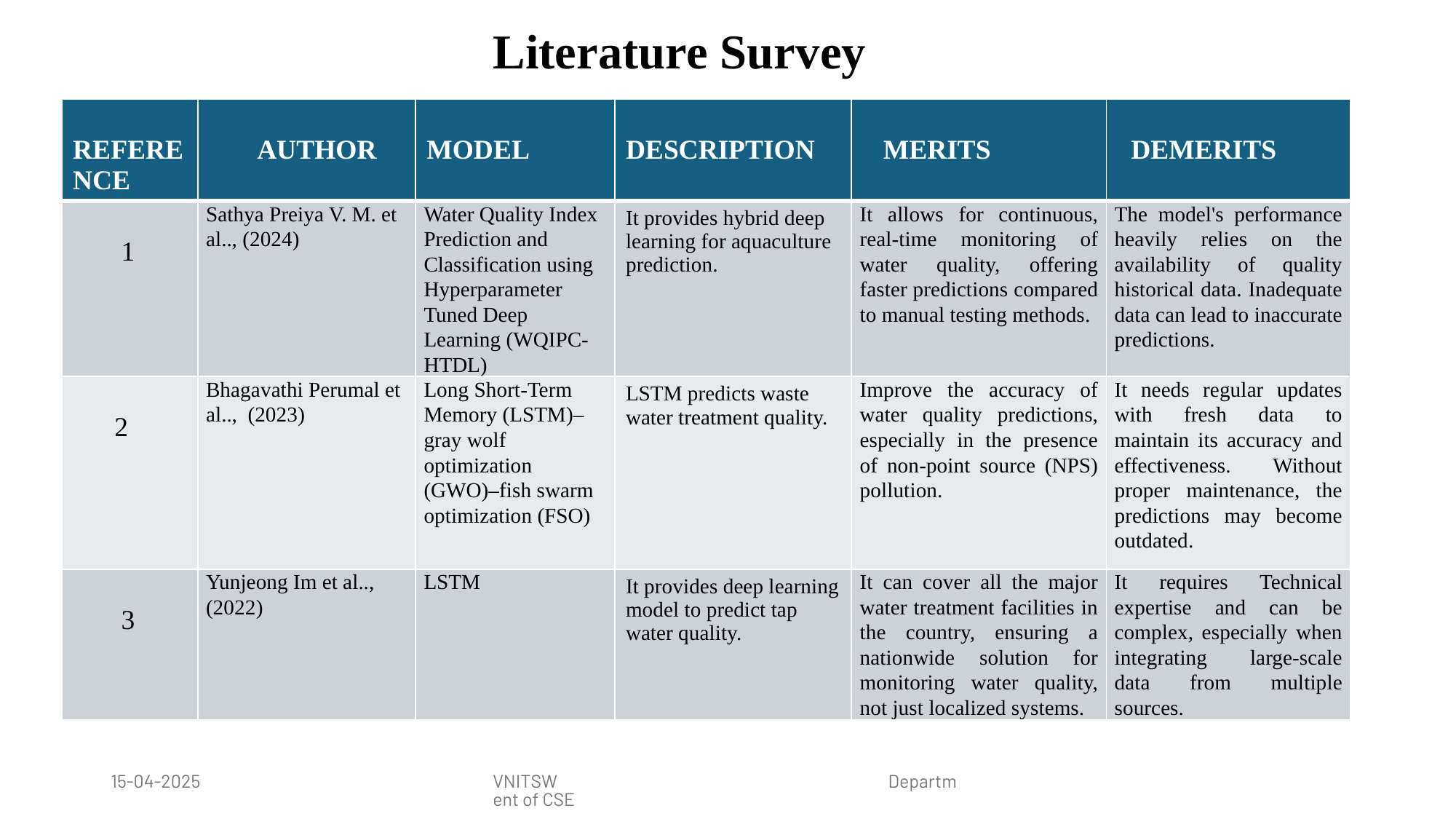

# Literature Survey
| REFERENCE | AUTHOR | MODEL | DESCRIPTION | MERITS | DEMERITS |
| --- | --- | --- | --- | --- | --- |
| 1 | Sathya Preiya V. M. et al.., (2024) | Water Quality Index Prediction and Classification using Hyperparameter Tuned Deep Learning (WQIPC-HTDL) | It provides hybrid deep learning for aquaculture prediction. | It allows for continuous, real-time monitoring of water quality, offering faster predictions compared to manual testing methods. | The model's performance heavily relies on the availability of quality historical data. Inadequate data can lead to inaccurate predictions. |
| 2 | Bhagavathi Perumal et al.., (2023) | Long Short-Term Memory (LSTM)–gray wolf optimization (GWO)–fish swarm optimization (FSO) | LSTM predicts waste water treatment quality. | Improve the accuracy of water quality predictions, especially in the presence of non-point source (NPS) pollution. | It needs regular updates with fresh data to maintain its accuracy and effectiveness. Without proper maintenance, the predictions may become outdated. |
| 3 | Yunjeong Im et al.., (2022) | LSTM | It provides deep learning model to predict tap water quality. | It can cover all the major water treatment facilities in the country, ensuring a nationwide solution for monitoring water quality, not just localized systems. | It requires Technical expertise and can be complex, especially when integrating large-scale data from multiple sources. |
15-04-2025
VNITSW                                                                                           Department of CSE